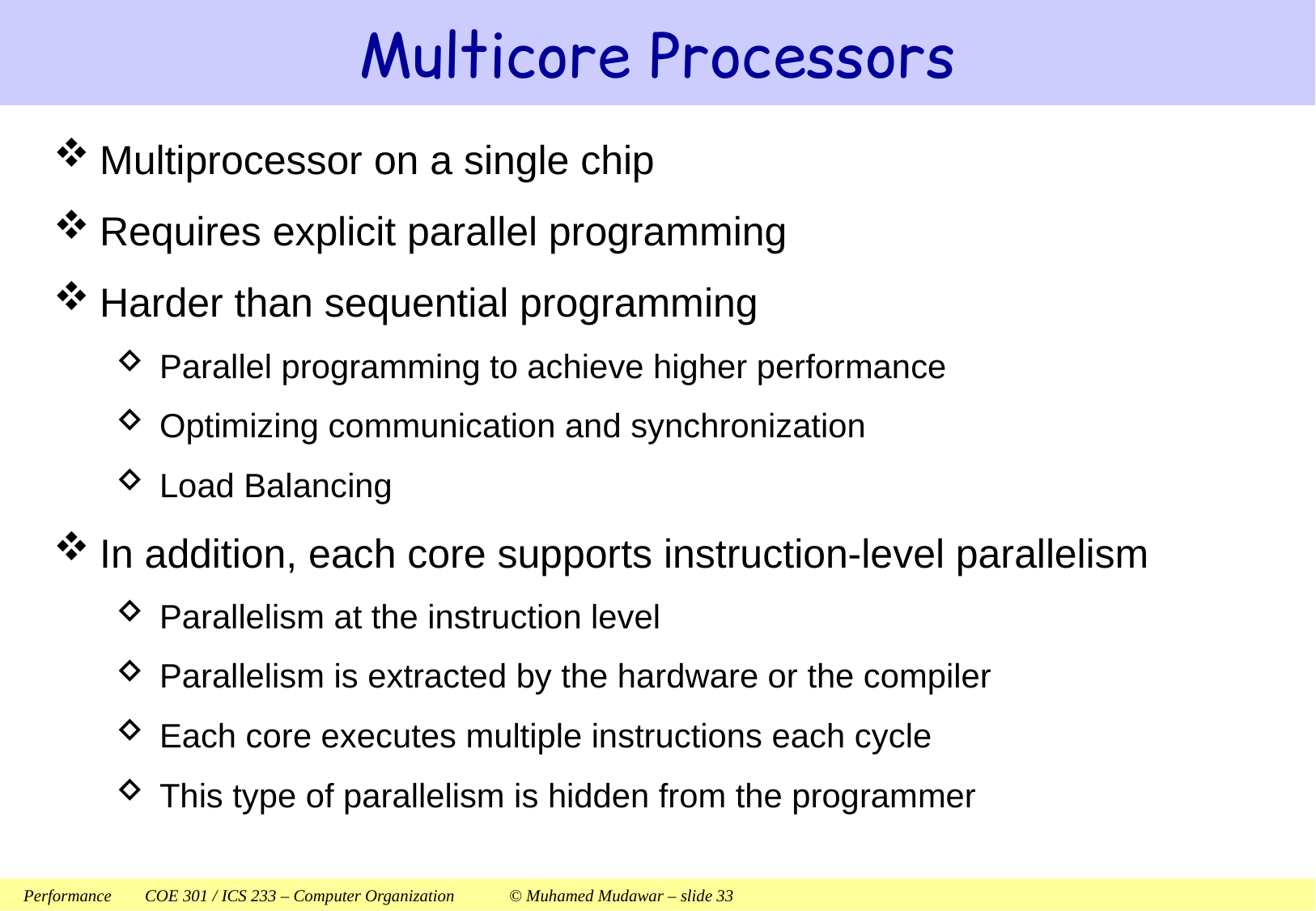

# Multicore Processors
Multiprocessor on a single chip
Requires explicit parallel programming
Harder than sequential programming
Parallel programming to achieve higher performance
Optimizing communication and synchronization
Load Balancing
In addition, each core supports instruction-level parallelism
Parallelism at the instruction level
Parallelism is extracted by the hardware or the compiler
Each core executes multiple instructions each cycle
This type of parallelism is hidden from the programmer